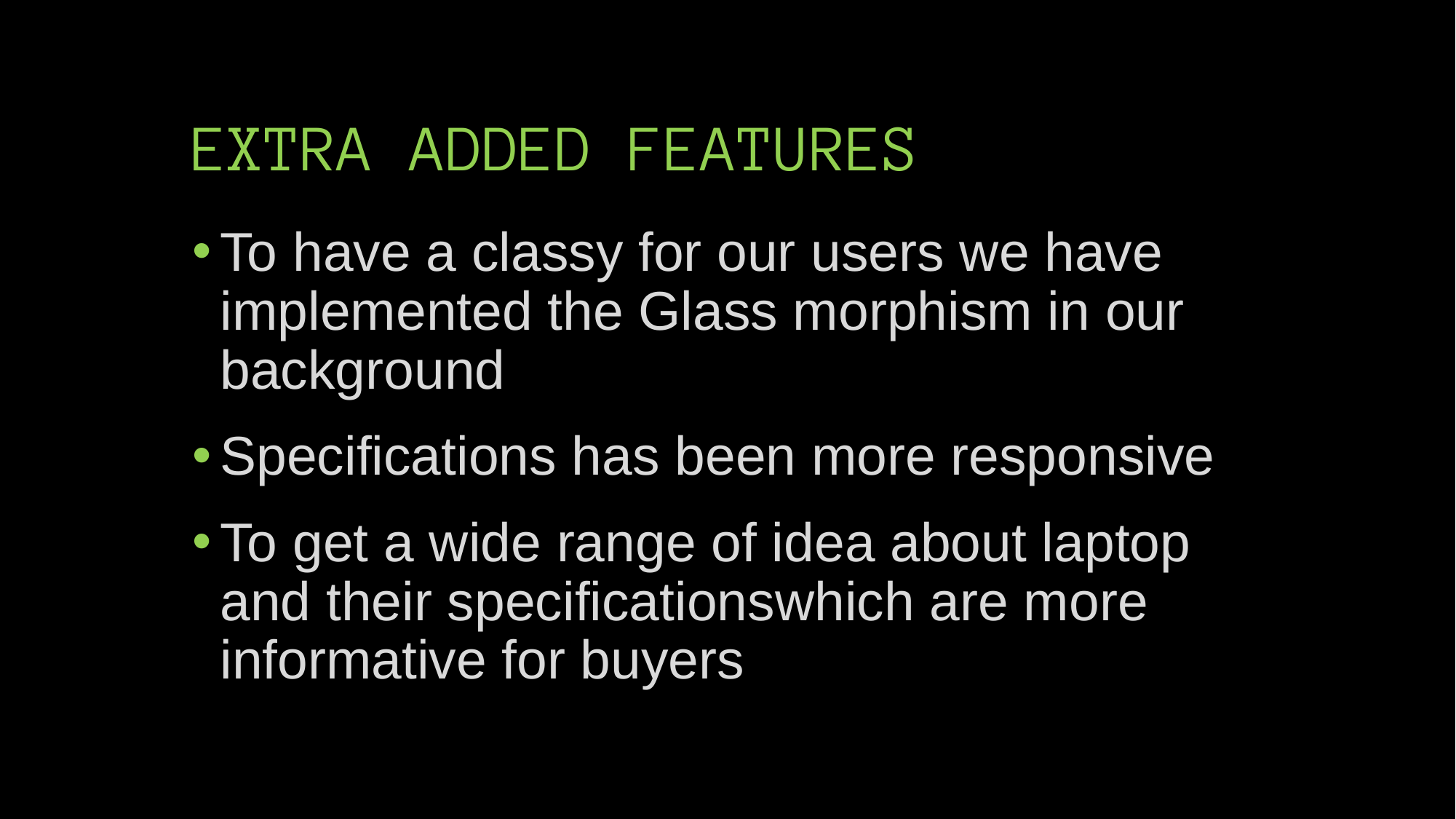

# EXTRA ADDED FEATURES
To have a classy for our users we have implemented the Glass morphism in our background
Specifications has been more responsive
To get a wide range of idea about laptop and their specificationswhich are more informative for buyers